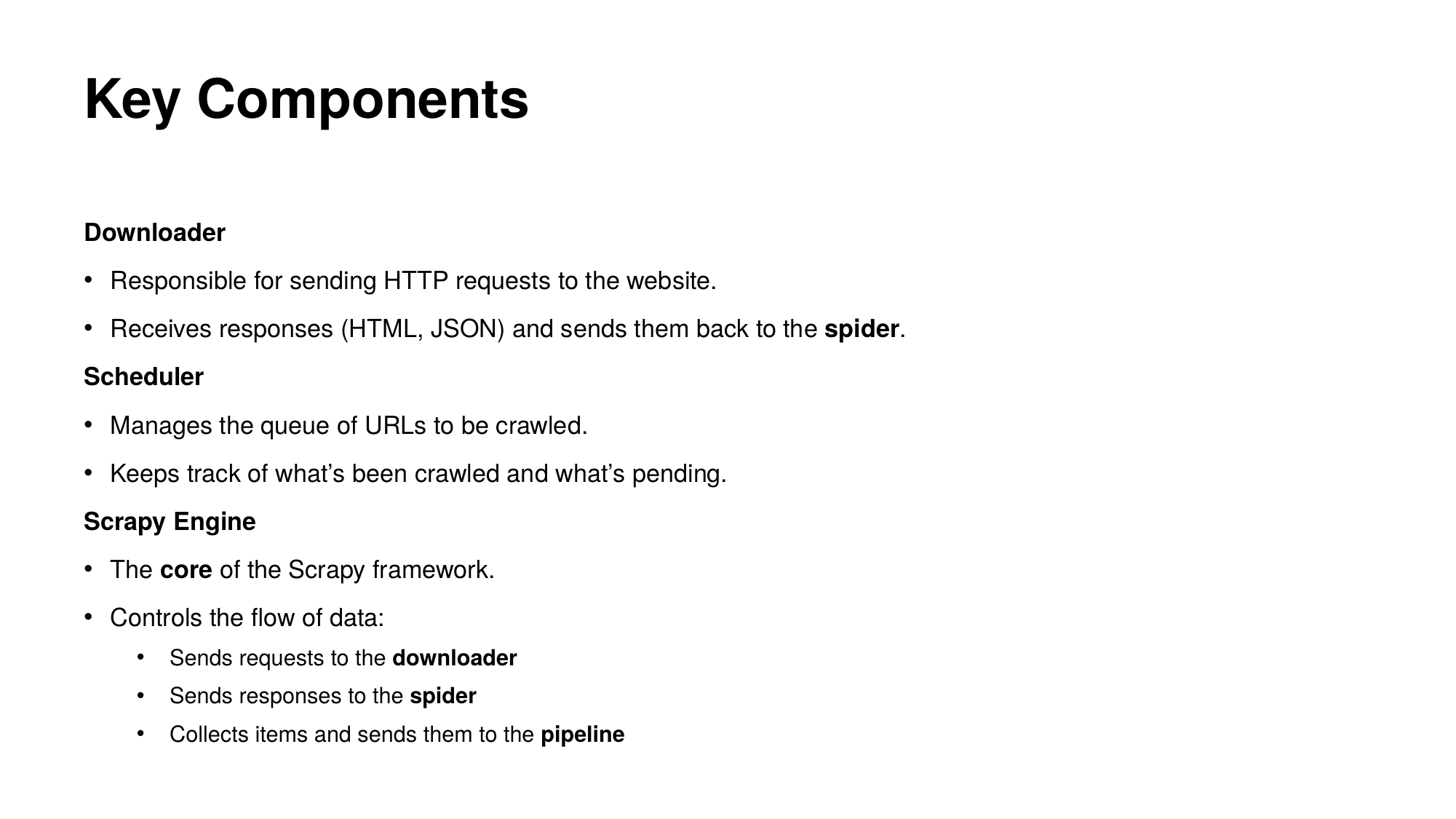

# Key Components
Downloader
Responsible for sending HTTP requests to the website.
Receives responses (HTML, JSON) and sends them back to the spider.
Scheduler
Manages the queue of URLs to be crawled.
Keeps track of what’s been crawled and what’s pending.
Scrapy Engine
The core of the Scrapy framework.
Controls the flow of data:
Sends requests to the downloader
Sends responses to the spider
Collects items and sends them to the pipeline